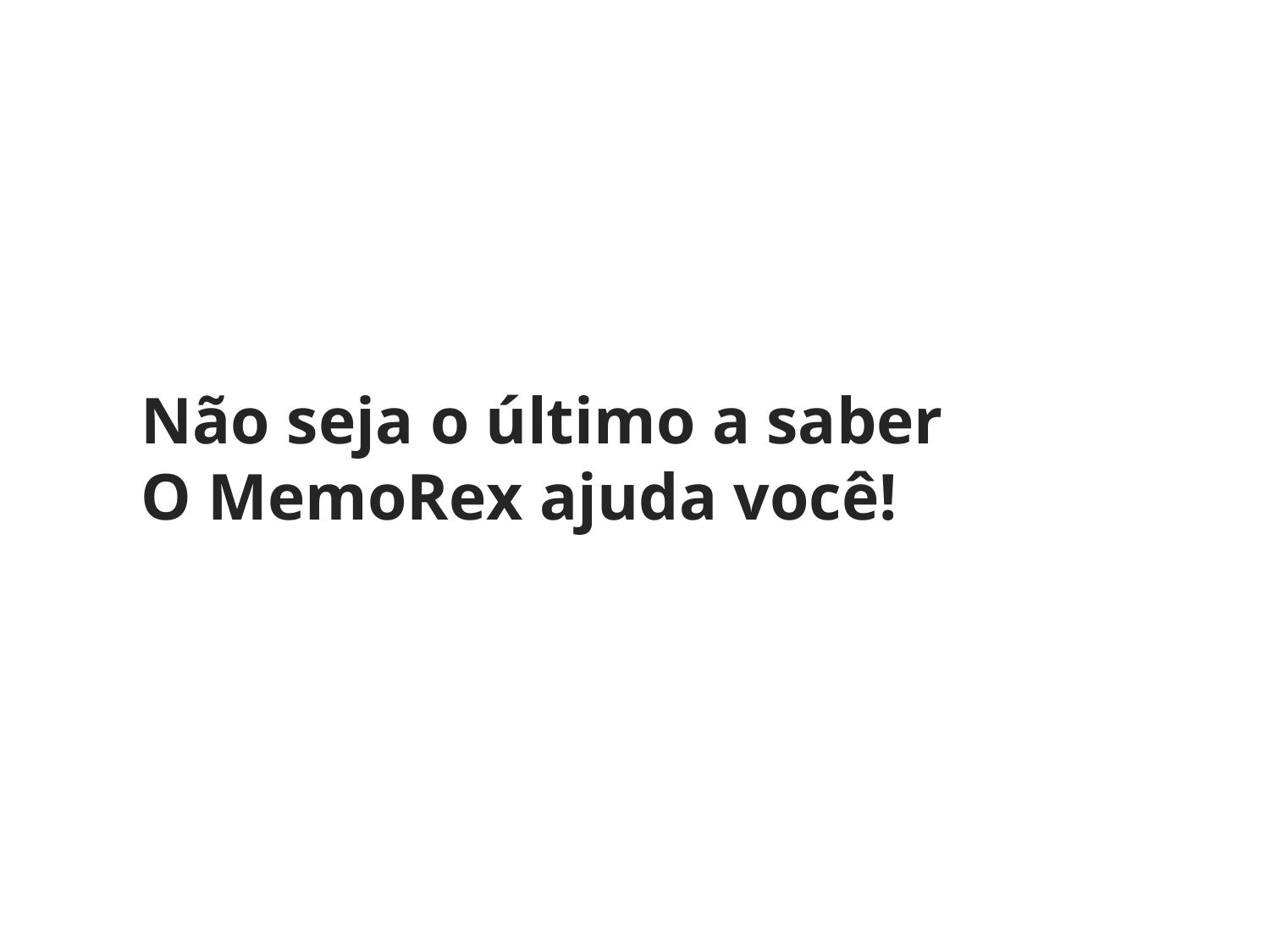

Não seja o último a saber
O MemoRex ajuda você!